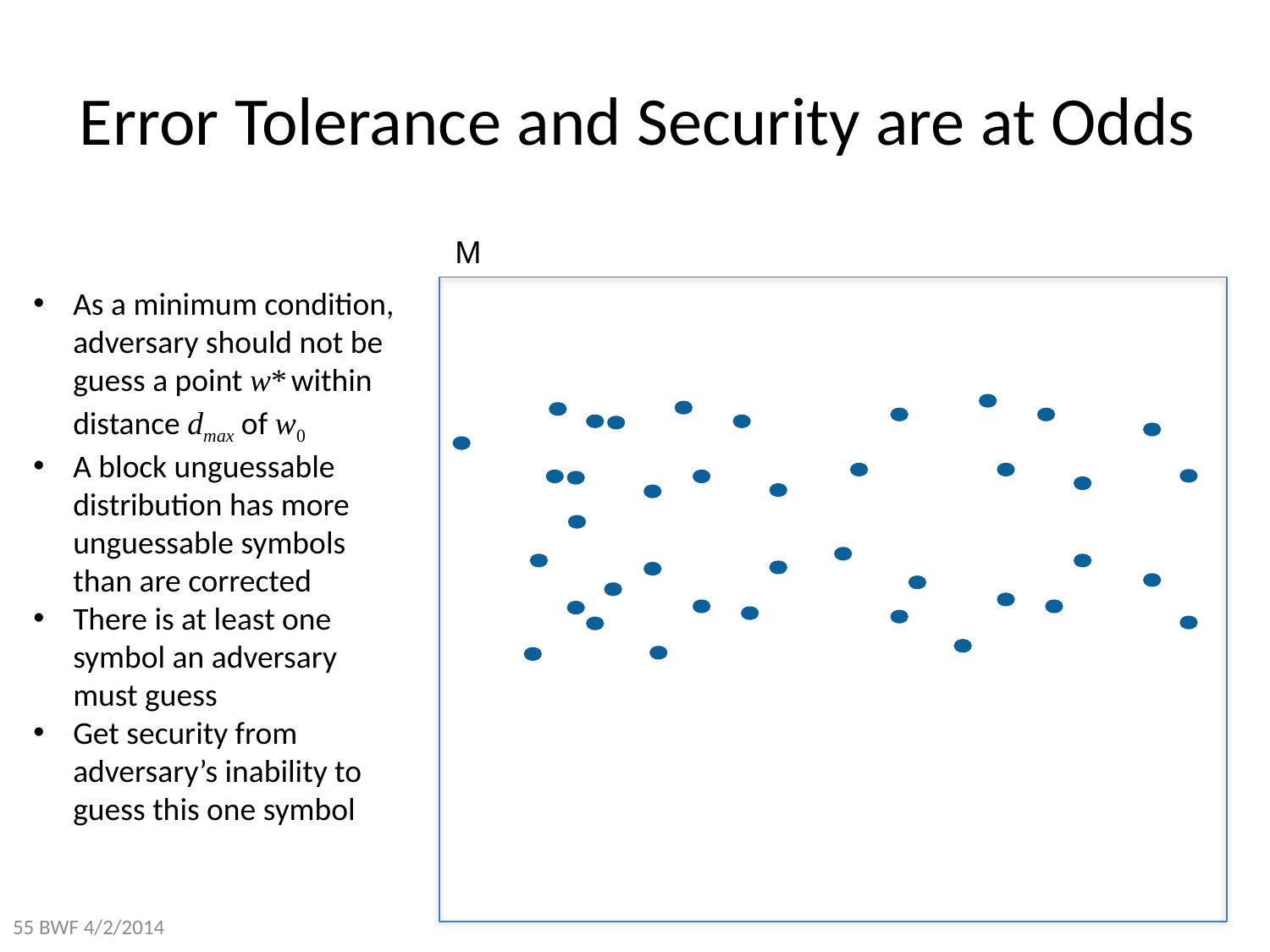

# Error Tolerance and Security are at Odds
M
As a minimum condition, adversary should not be guess a point w* within distance dmax of w0
A block unguessable distribution has more unguessable symbols than are corrected
There is at least one symbol an adversary must guess
Get security from adversary’s inability to guess this one symbol

55 BWF 4/2/2014